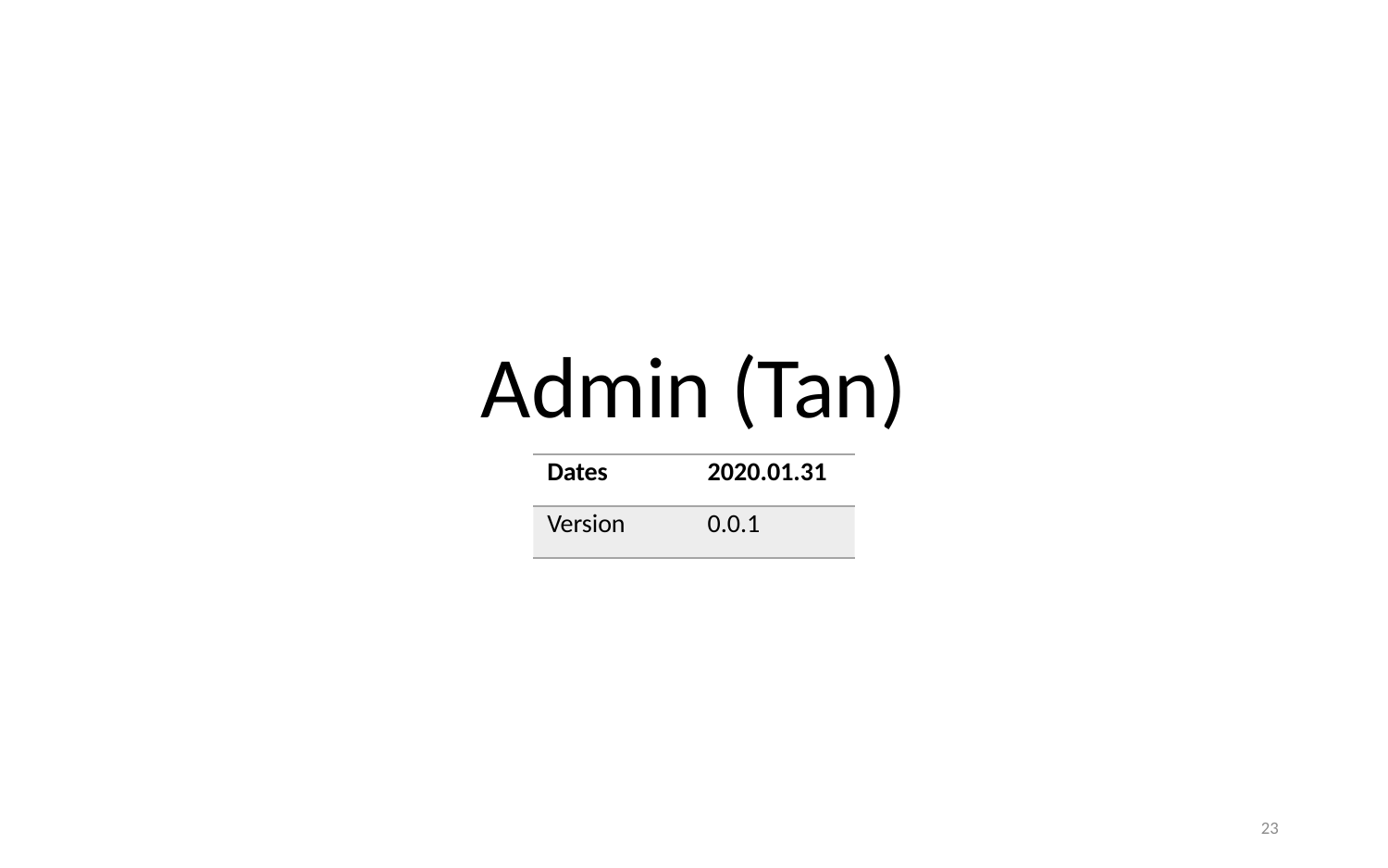

# Admin (Tan)
| Dates | 2020.01.31 |
| --- | --- |
| Version | 0.0.1 |
23